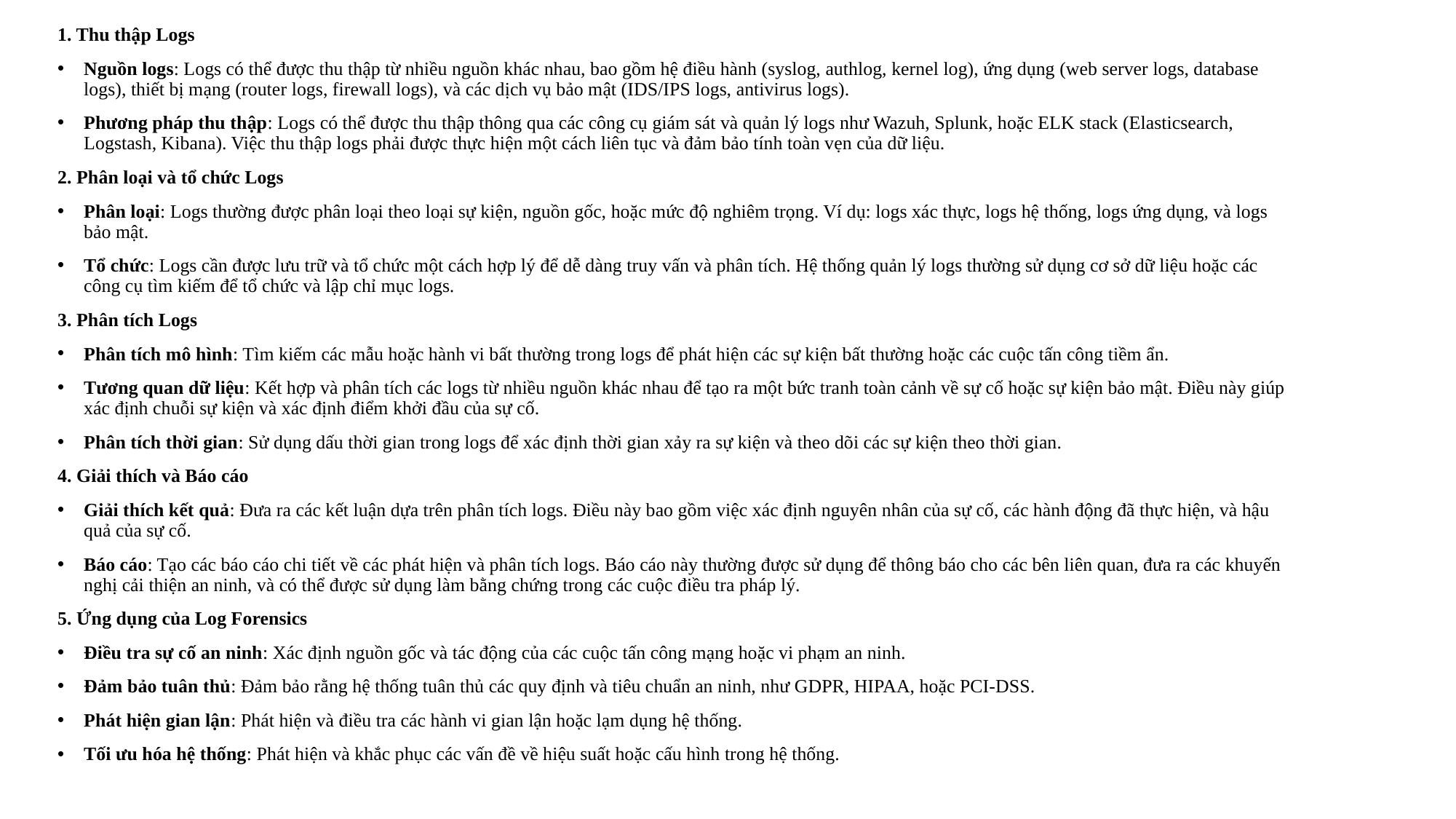

1. Thu thập Logs
Nguồn logs: Logs có thể được thu thập từ nhiều nguồn khác nhau, bao gồm hệ điều hành (syslog, authlog, kernel log), ứng dụng (web server logs, database logs), thiết bị mạng (router logs, firewall logs), và các dịch vụ bảo mật (IDS/IPS logs, antivirus logs).
Phương pháp thu thập: Logs có thể được thu thập thông qua các công cụ giám sát và quản lý logs như Wazuh, Splunk, hoặc ELK stack (Elasticsearch, Logstash, Kibana). Việc thu thập logs phải được thực hiện một cách liên tục và đảm bảo tính toàn vẹn của dữ liệu.
2. Phân loại và tổ chức Logs
Phân loại: Logs thường được phân loại theo loại sự kiện, nguồn gốc, hoặc mức độ nghiêm trọng. Ví dụ: logs xác thực, logs hệ thống, logs ứng dụng, và logs bảo mật.
Tổ chức: Logs cần được lưu trữ và tổ chức một cách hợp lý để dễ dàng truy vấn và phân tích. Hệ thống quản lý logs thường sử dụng cơ sở dữ liệu hoặc các công cụ tìm kiếm để tổ chức và lập chỉ mục logs.
3. Phân tích Logs
Phân tích mô hình: Tìm kiếm các mẫu hoặc hành vi bất thường trong logs để phát hiện các sự kiện bất thường hoặc các cuộc tấn công tiềm ẩn.
Tương quan dữ liệu: Kết hợp và phân tích các logs từ nhiều nguồn khác nhau để tạo ra một bức tranh toàn cảnh về sự cố hoặc sự kiện bảo mật. Điều này giúp xác định chuỗi sự kiện và xác định điểm khởi đầu của sự cố.
Phân tích thời gian: Sử dụng dấu thời gian trong logs để xác định thời gian xảy ra sự kiện và theo dõi các sự kiện theo thời gian.
4. Giải thích và Báo cáo
Giải thích kết quả: Đưa ra các kết luận dựa trên phân tích logs. Điều này bao gồm việc xác định nguyên nhân của sự cố, các hành động đã thực hiện, và hậu quả của sự cố.
Báo cáo: Tạo các báo cáo chi tiết về các phát hiện và phân tích logs. Báo cáo này thường được sử dụng để thông báo cho các bên liên quan, đưa ra các khuyến nghị cải thiện an ninh, và có thể được sử dụng làm bằng chứng trong các cuộc điều tra pháp lý.
5. Ứng dụng của Log Forensics
Điều tra sự cố an ninh: Xác định nguồn gốc và tác động của các cuộc tấn công mạng hoặc vi phạm an ninh.
Đảm bảo tuân thủ: Đảm bảo rằng hệ thống tuân thủ các quy định và tiêu chuẩn an ninh, như GDPR, HIPAA, hoặc PCI-DSS.
Phát hiện gian lận: Phát hiện và điều tra các hành vi gian lận hoặc lạm dụng hệ thống.
Tối ưu hóa hệ thống: Phát hiện và khắc phục các vấn đề về hiệu suất hoặc cấu hình trong hệ thống.